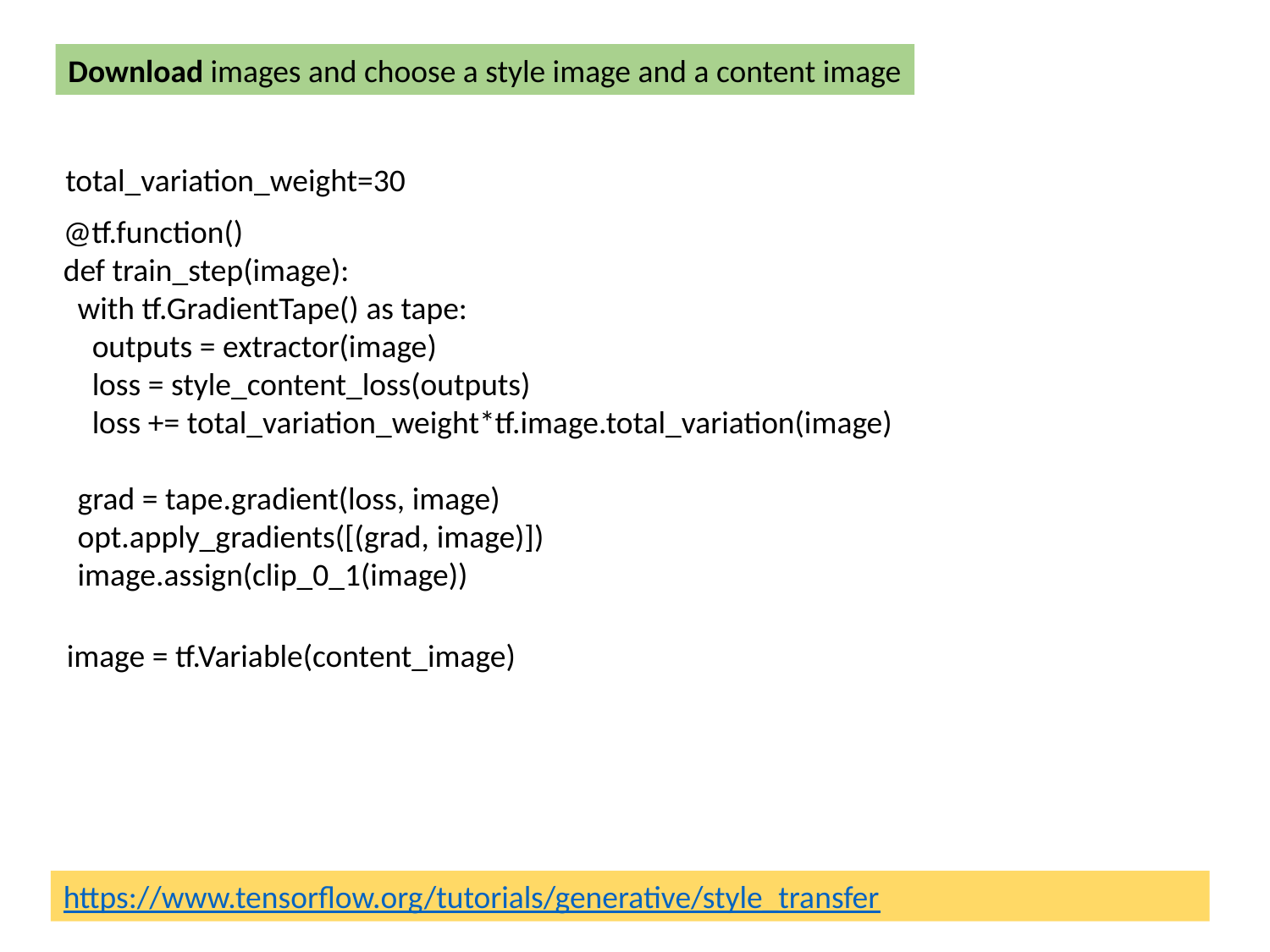

Download images and choose a style image and a content image
total_variation_weight=30
@tf.function()
def train_step(image):
  with tf.GradientTape() as tape:
    outputs = extractor(image)
    loss = style_content_loss(outputs)
    loss += total_variation_weight*tf.image.total_variation(image)
  grad = tape.gradient(loss, image)
  opt.apply_gradients([(grad, image)])
  image.assign(clip_0_1(image))
image = tf.Variable(content_image)
https://www.tensorflow.org/tutorials/generative/style_transfer